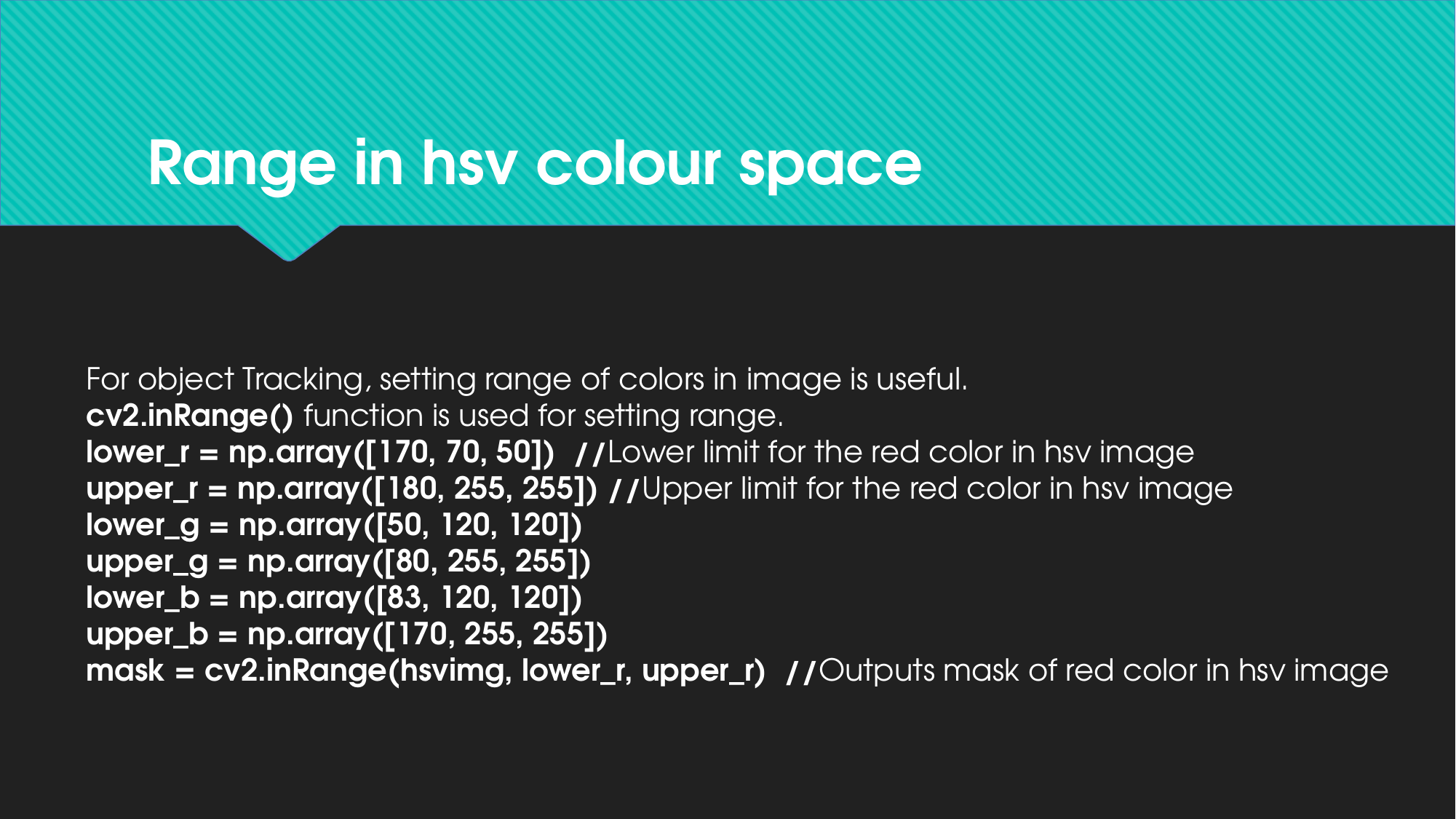

Range in hsv colour space
For object Tracking, setting range of colors in image is useful.
cv2.inRange() function is used for setting range.
lower_r = np.array([170, 70, 50])  //Lower limit for the red color in hsv image
upper_r = np.array([180, 255, 255]) //Upper limit for the red color in hsv image
lower_g = np.array([50, 120, 120])
upper_g = np.array([80, 255, 255])
lower_b = np.array([83, 120, 120])
upper_b = np.array([170, 255, 255])
mask = cv2.inRange(hsvimg, lower_r, upper_r)  //Outputs mask of red color in hsv image